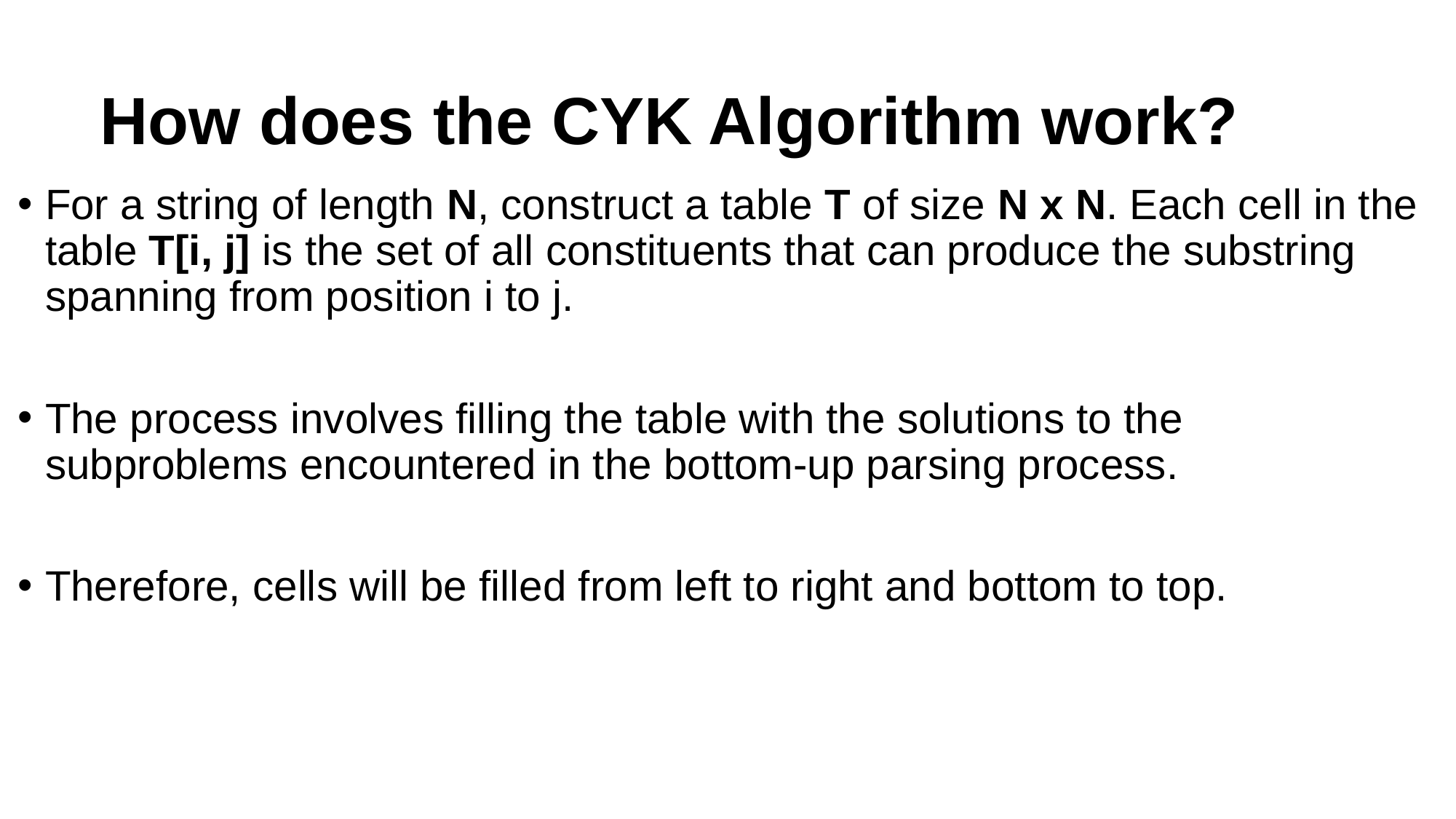

# How does the CYK Algorithm work?
For a string of length N, construct a table T of size N x N. Each cell in the table T[i, j] is the set of all constituents that can produce the substring spanning from position i to j.

The process involves filling the table with the solutions to the subproblems encountered in the bottom-up parsing process.

Therefore, cells will be filled from left to right and bottom to top.